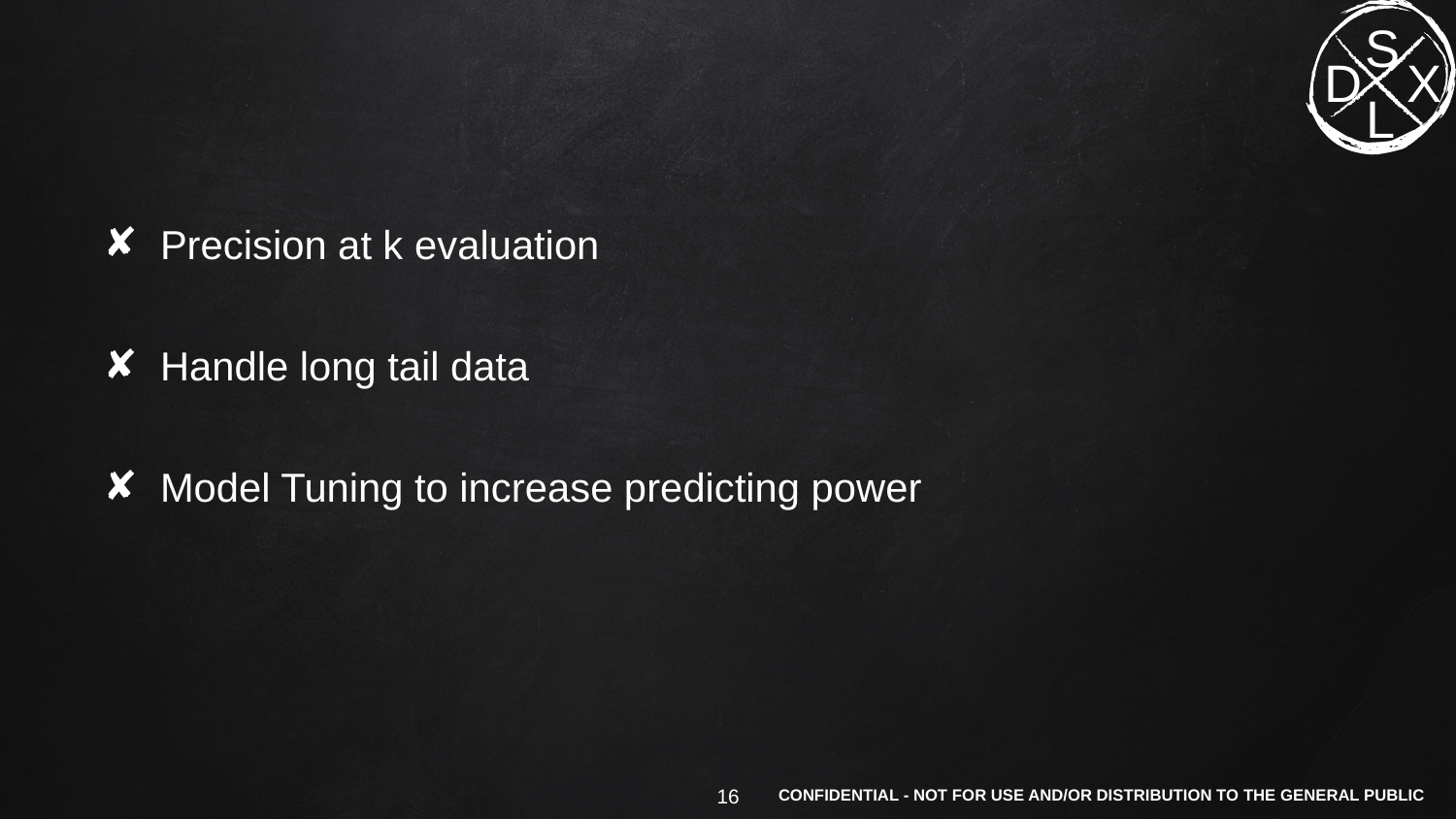

Precision at k evaluation

Handle long tail data

Model Tuning to increase predicting power

16